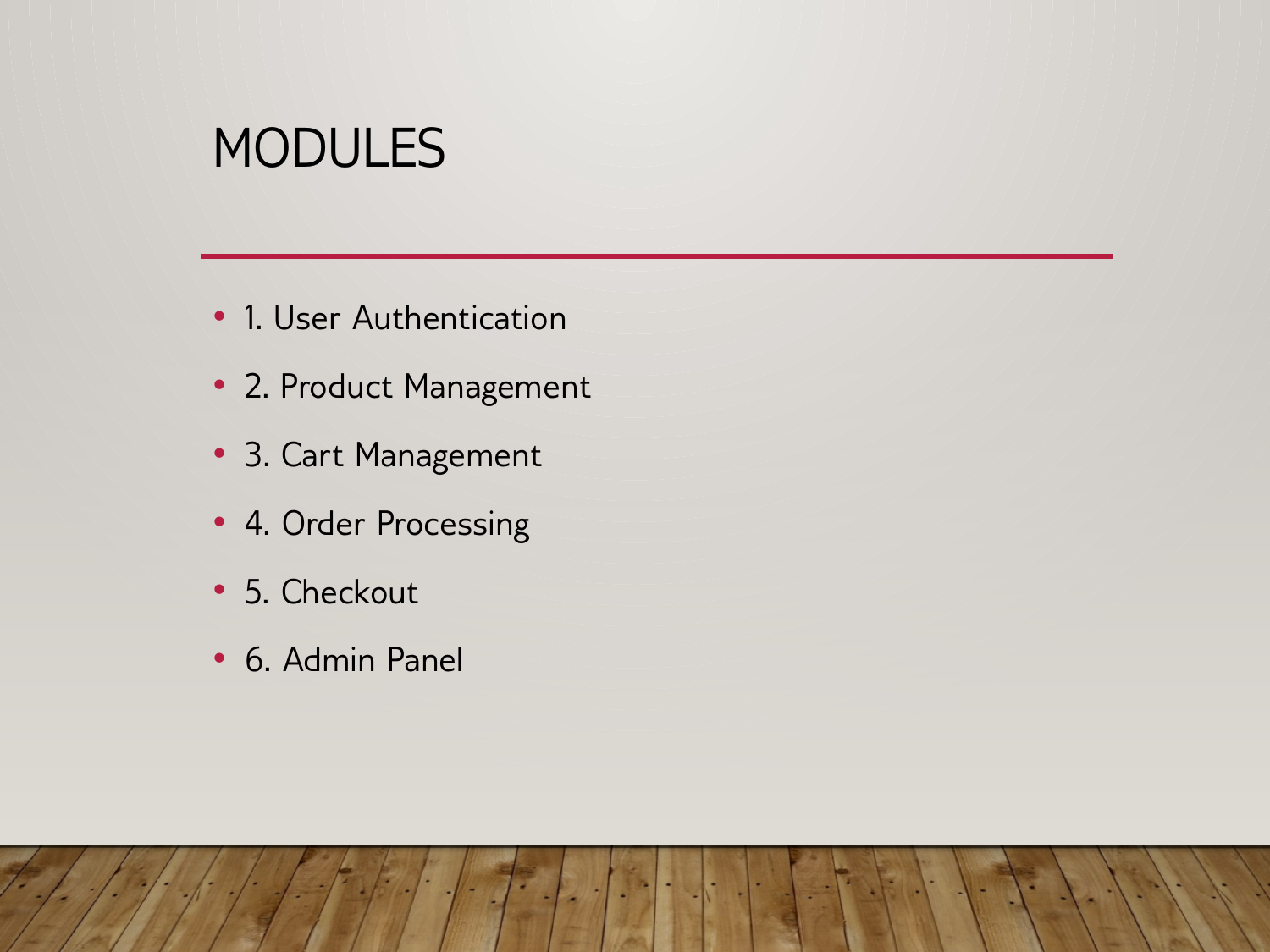

# Modules
1. User Authentication
2. Product Management
3. Cart Management
4. Order Processing
5. Checkout
6. Admin Panel